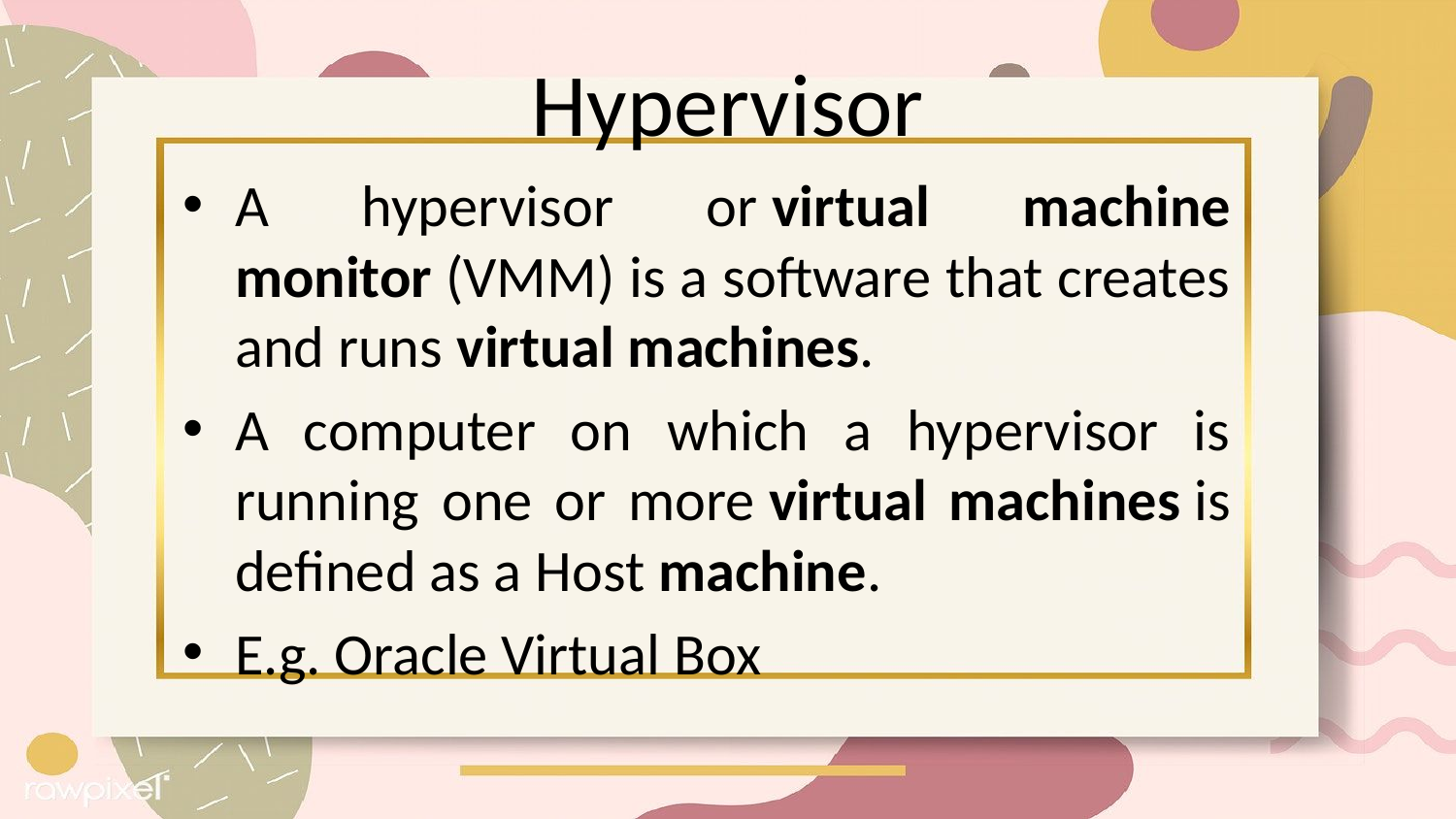

# Hypervisor
A hypervisor or virtual machine monitor (VMM) is a software that creates and runs virtual machines.
A computer on which a hypervisor is running one or more virtual machines is defined as a Host machine.
E.g. Oracle Virtual Box